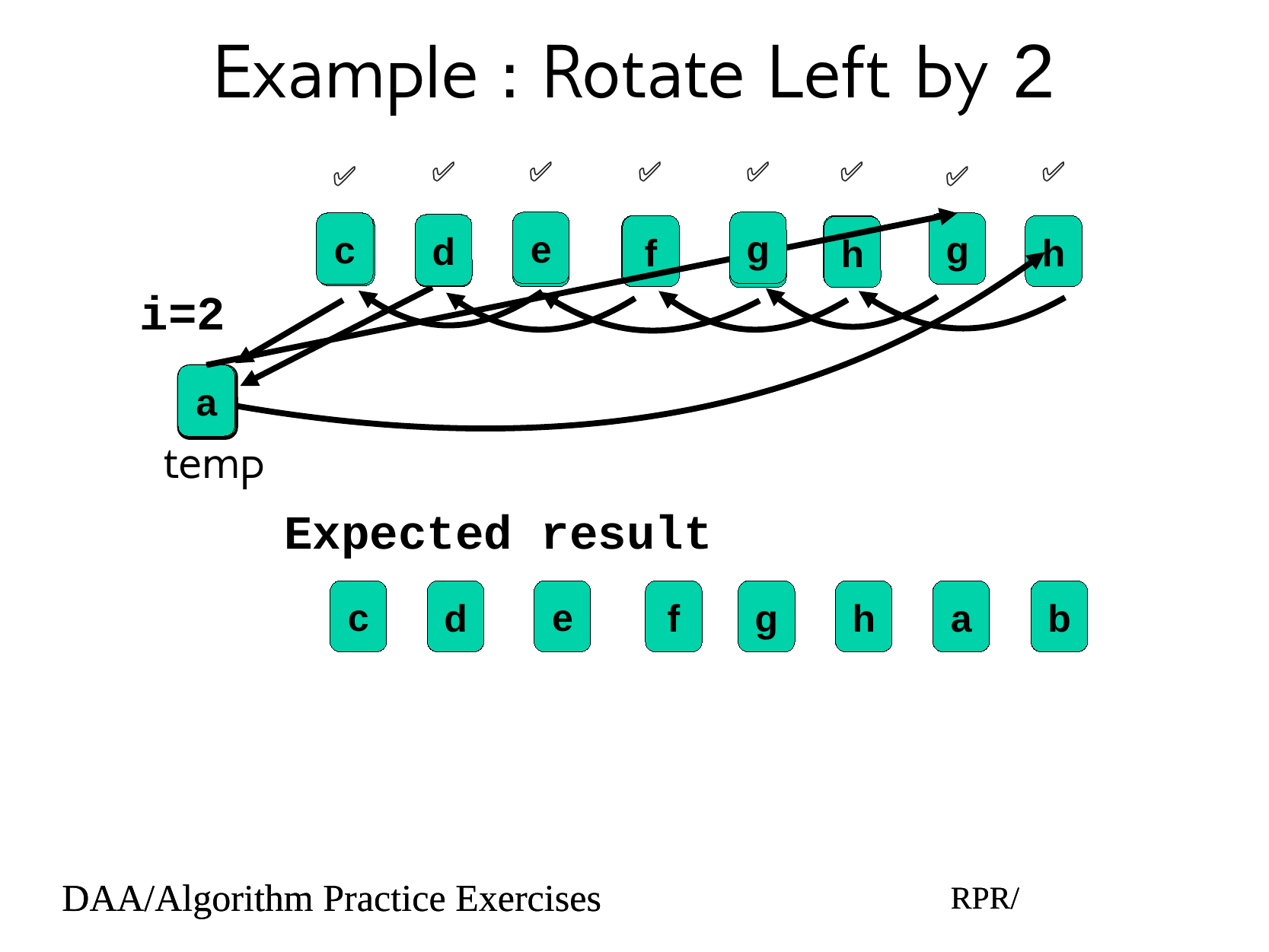

# Example : Rotate Left by 2
✅
✅
✅
✅
✅
✅
✅
✅
e
g
c
g
a
d
b
c
d
f
f
h
e
h

i=2

a
b

temp
Expected result
c
e
d
f
g
h
a
b
DAA/Algorithm Practice Exercises
RPR/
7